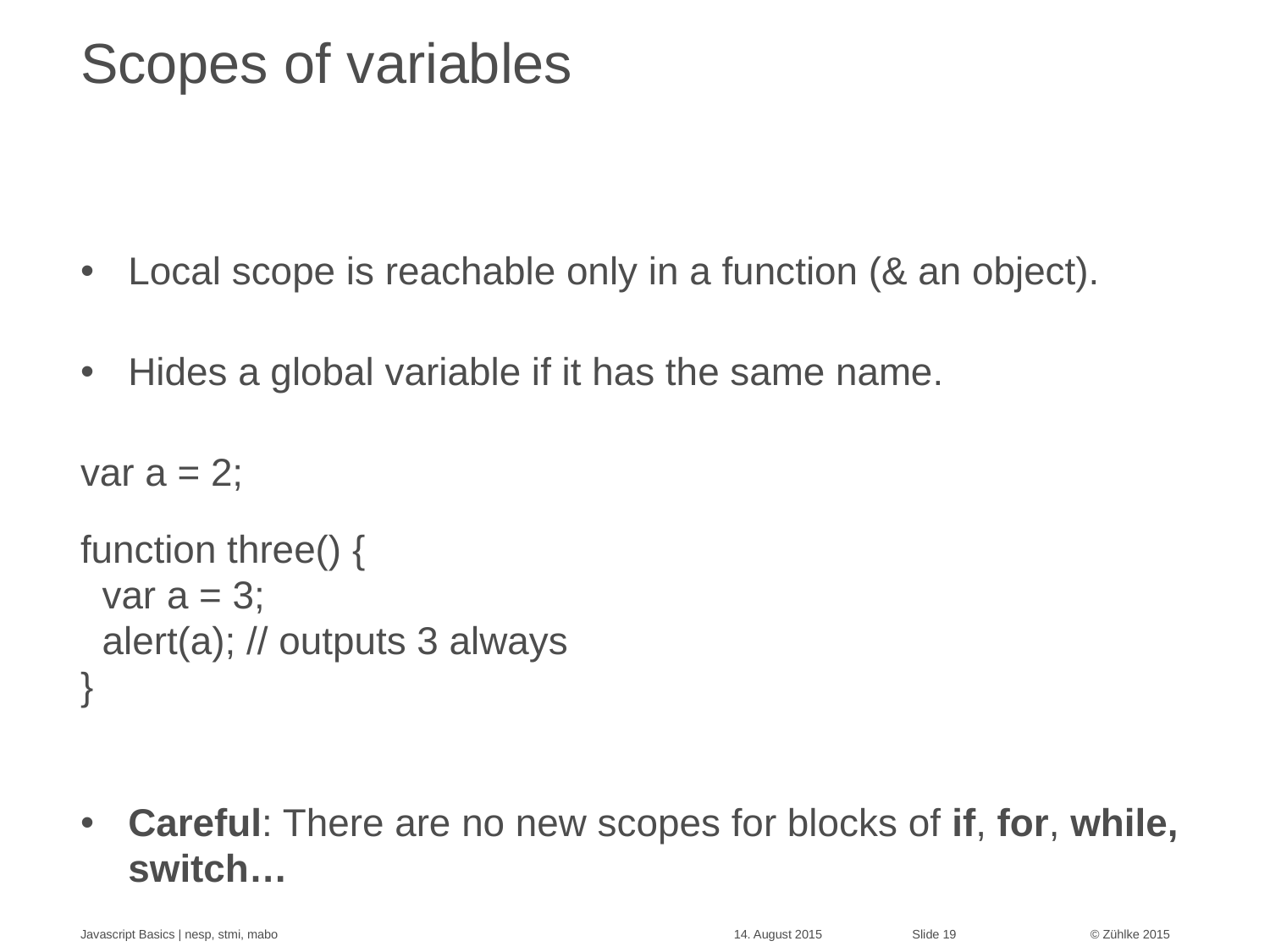

# Scopes of variables

Local scope is reachable only in a function (& an object).
Hides a global variable if it has the same name.
var a = 2;
function three() {
  var a = 3;
  alert(a); // outputs 3 always
}

Careful: There are no new scopes for blocks of if, for, while, switch…

Javascript Basics | nesp, stmi, mabo
14. August 2015
Slide 19